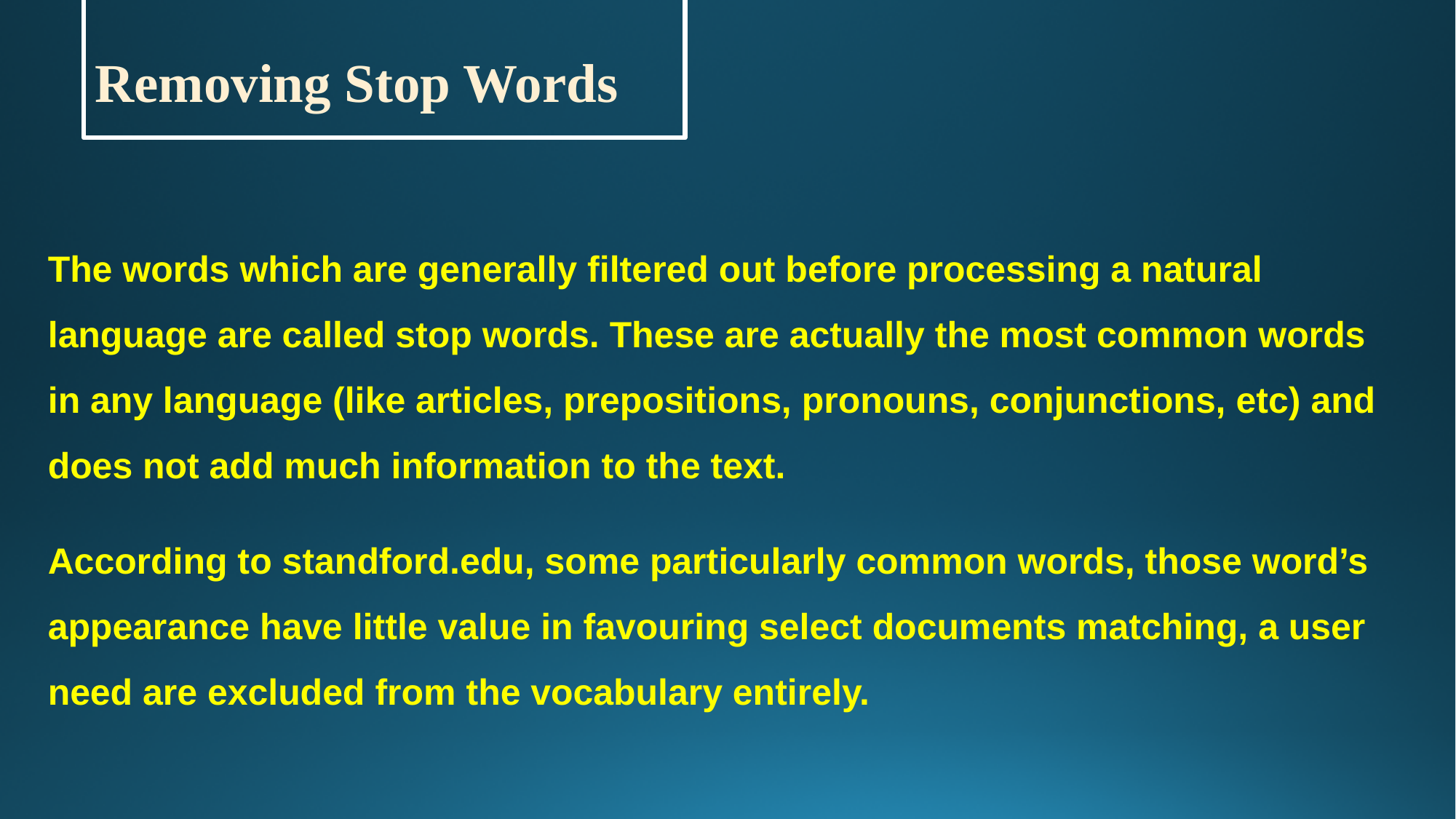

# Removing Stop Words
The words which are generally filtered out before processing a natural language are called stop words. These are actually the most common words in any language (like articles, prepositions, pronouns, conjunctions, etc) and does not add much information to the text.
According to standford.edu, some particularly common words, those word’s appearance have little value in favouring select documents matching, a user need are excluded from the vocabulary entirely.